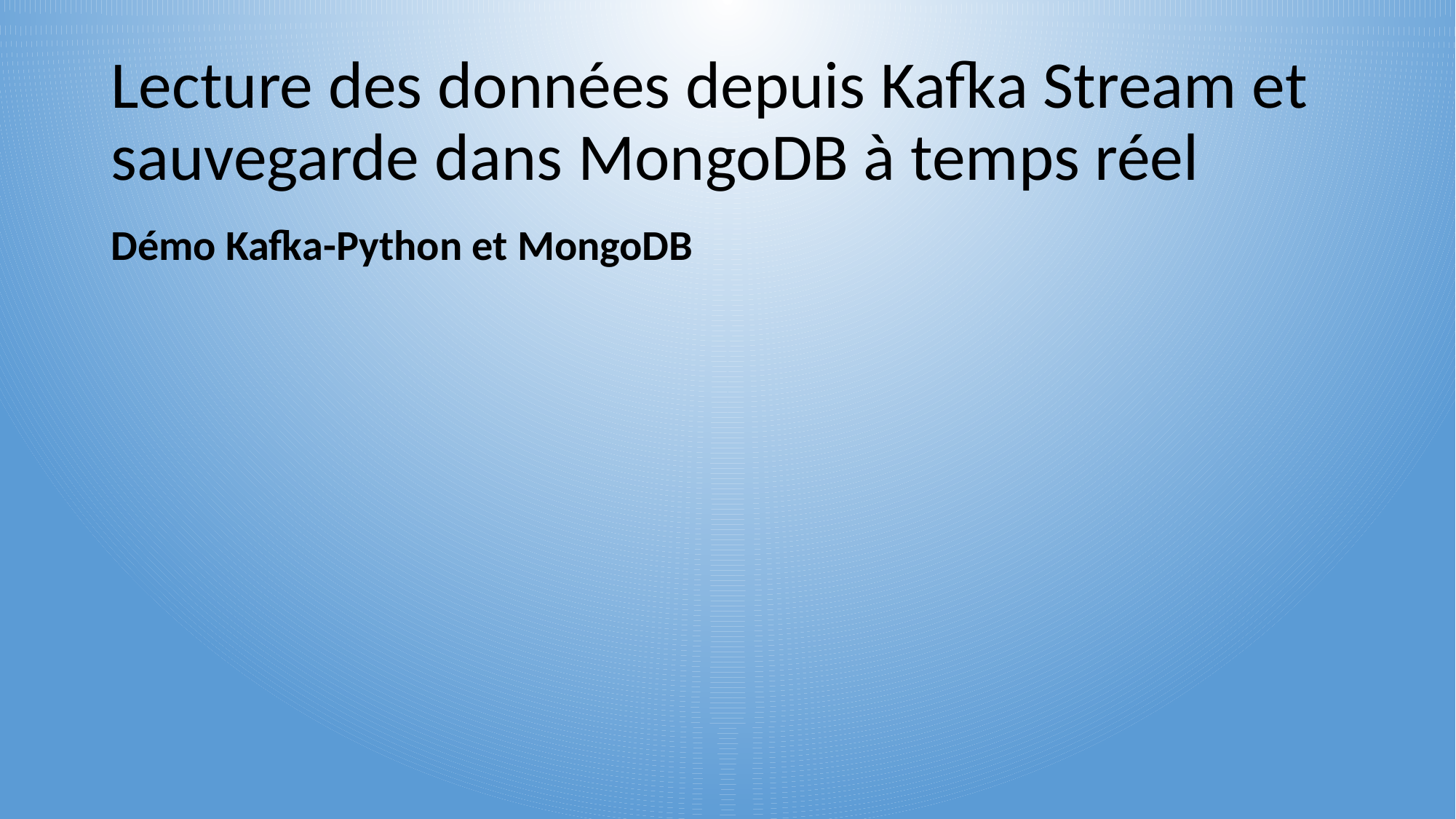

# Lecture des données depuis Kafka Stream et sauvegarde dans MongoDB à temps réel
Démo Kafka-Python et MongoDB